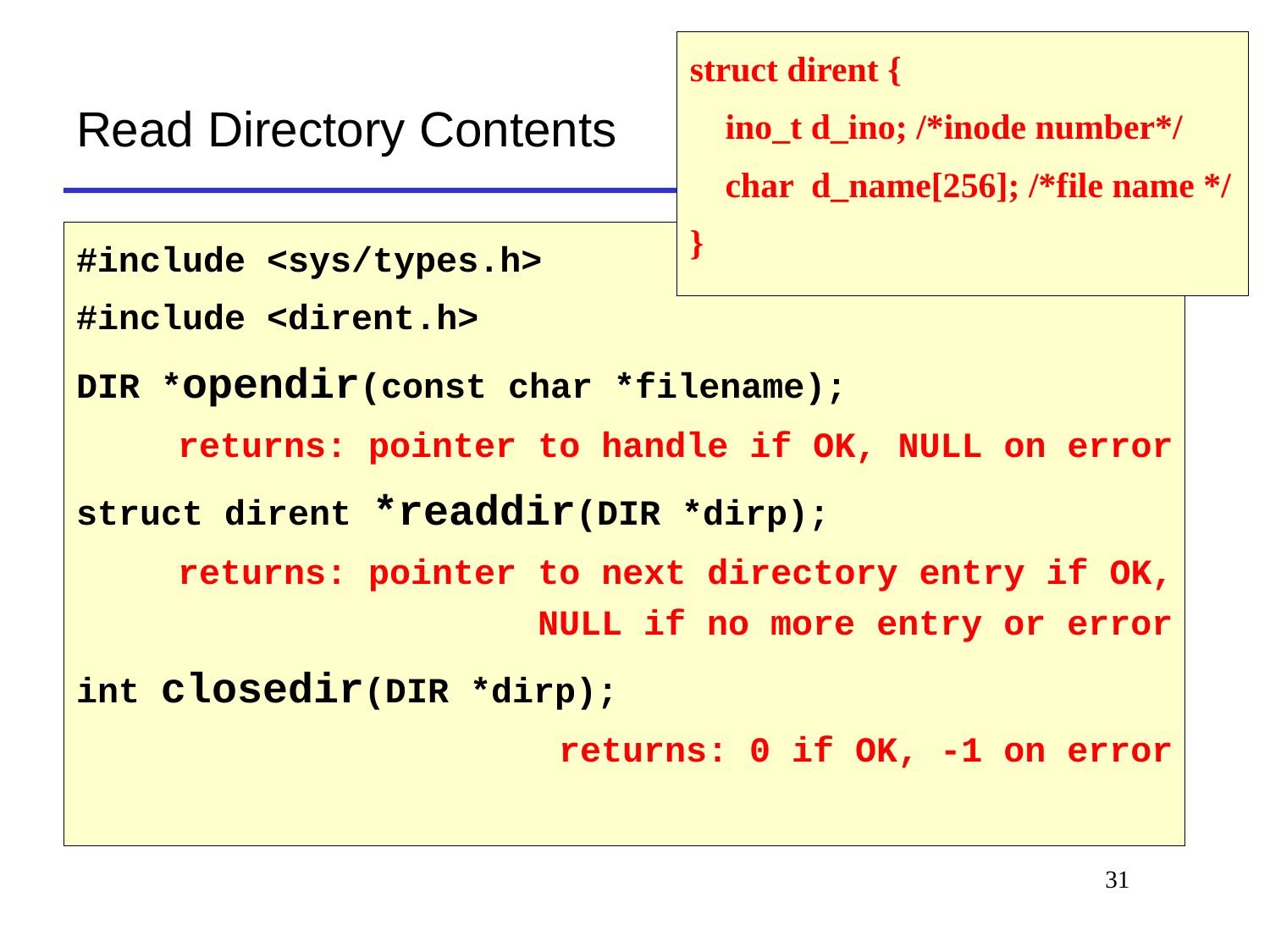

struct dirent {
    ino_t d_ino; /*inode number*/
    char  d_name[256]; /*file name */
}
# Read Directory Contents
#include <sys/types.h>
#include <dirent.h>
DIR *opendir(const char *filename);
returns: pointer to handle if OK, NULL on error
struct dirent *readdir(DIR *dirp);
returns: pointer to next directory entry if OK, NULL if no more entry or error
int closedir(DIR *dirp);
returns: 0 if OK, -1 on error
31